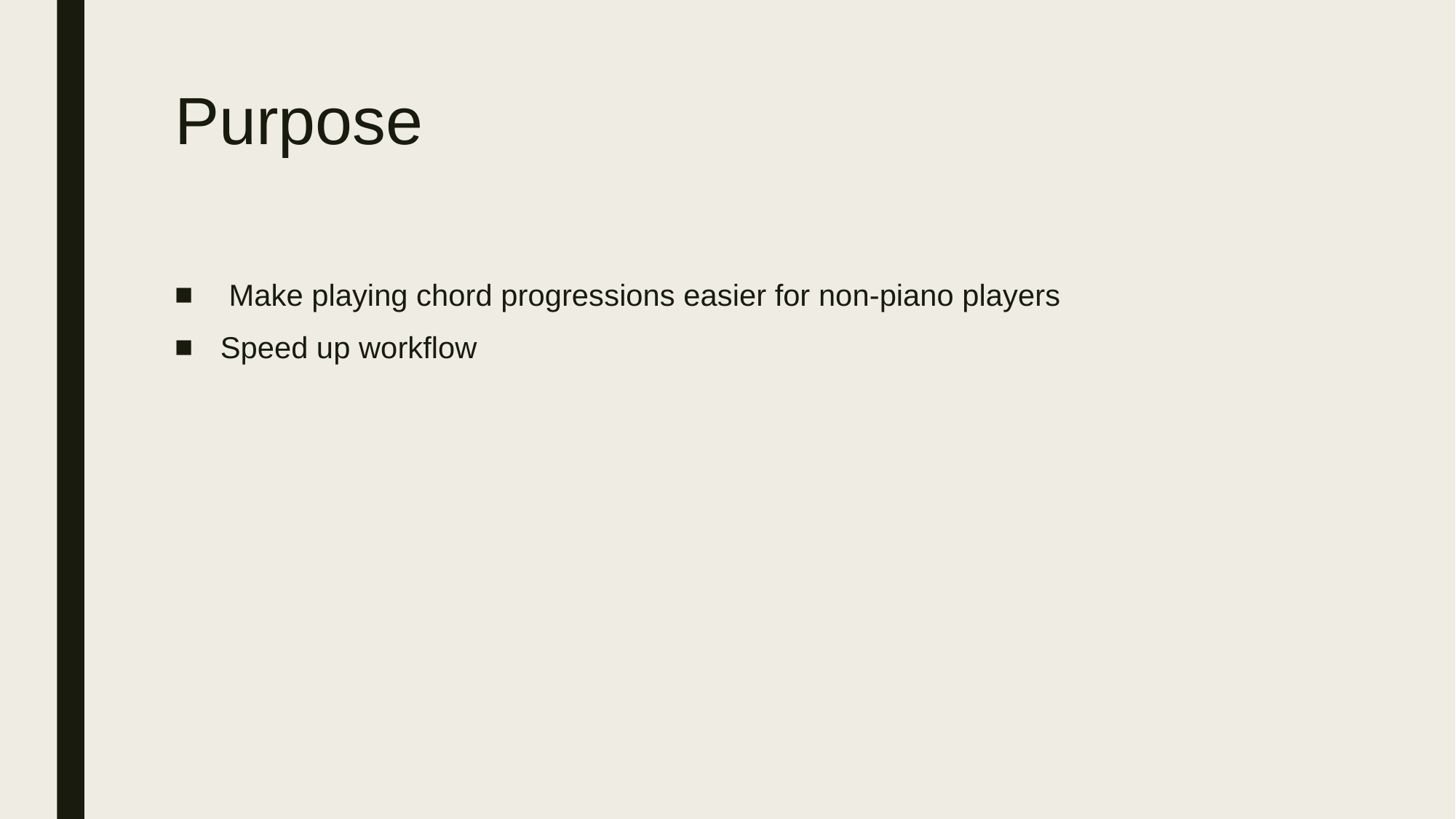

# Purpose
 Make playing chord progressions easier for non-piano players
Speed up workflow